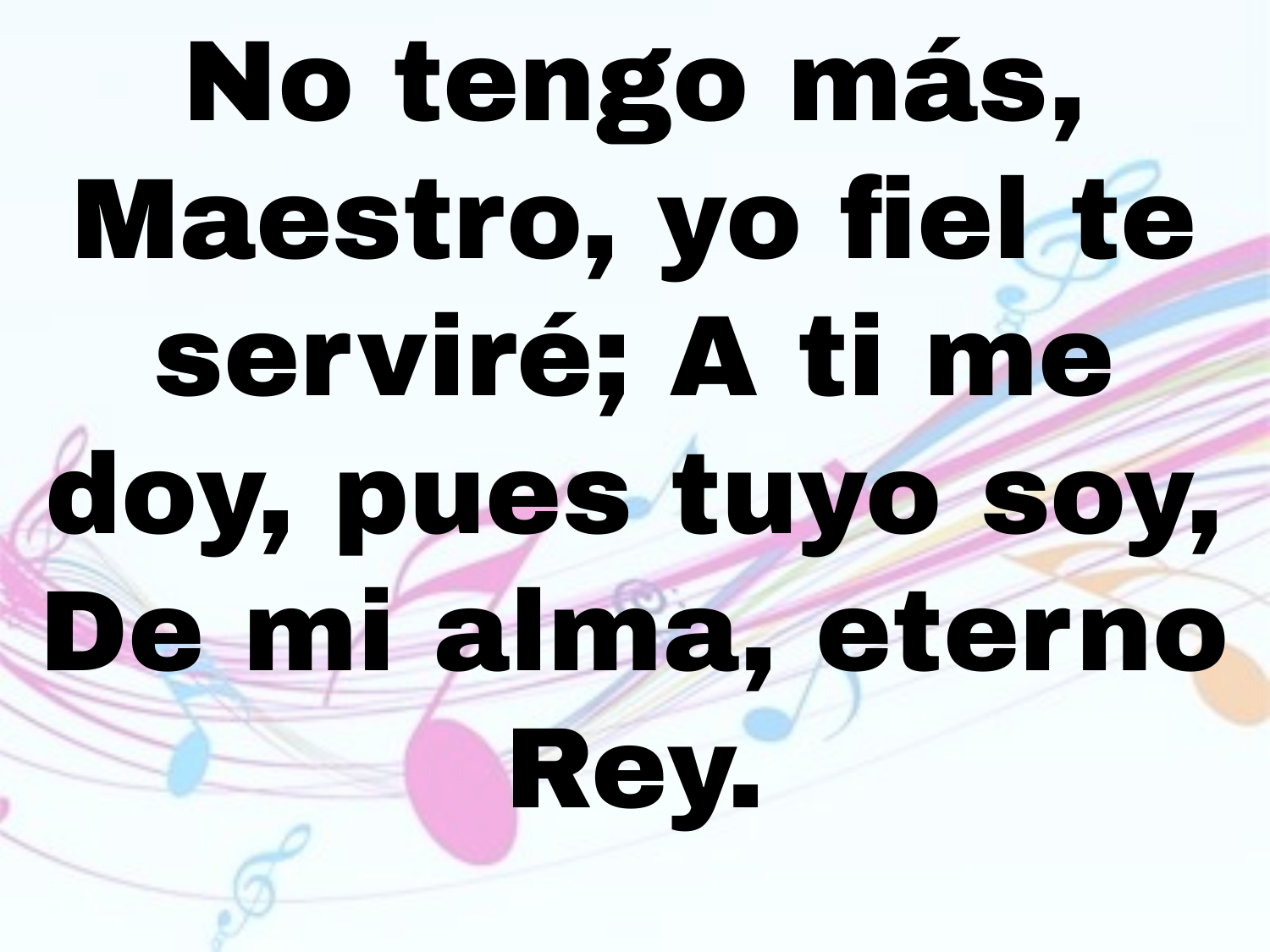

No tengo más, Maestro, yo fiel te serviré; A ti me doy, pues tuyo soy, De mi alma, eterno Rey.